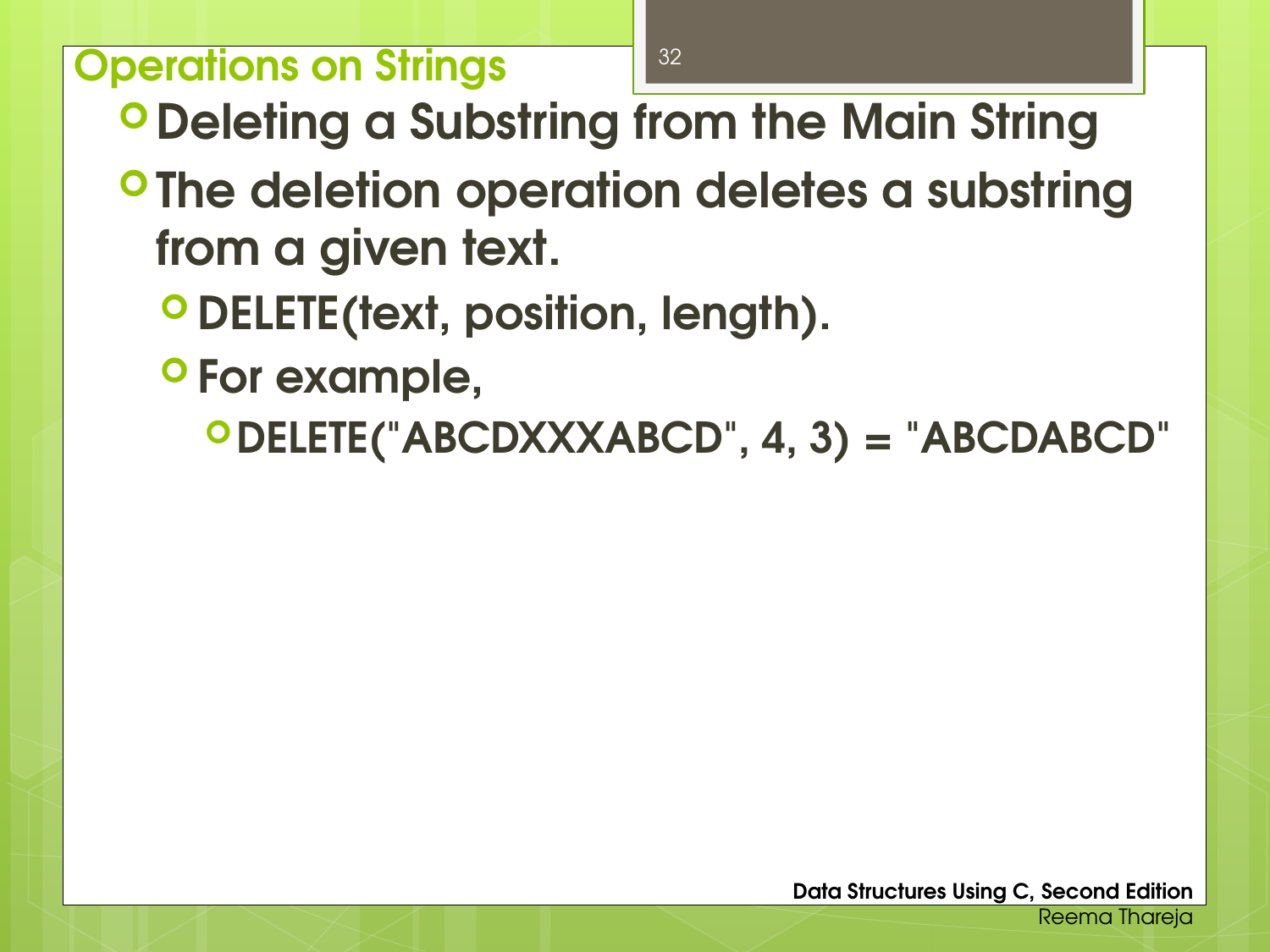

# Operations on Strings
32
Deleting a Substring from the Main String
The deletion operation deletes a substring from a given text.
DELETE(text, position, length).
For example,
DELETE("ABCDXXXABCD", 4, 3) = "ABCDABCD"
Data Structures Using C, Second Edition
Reema Thareja